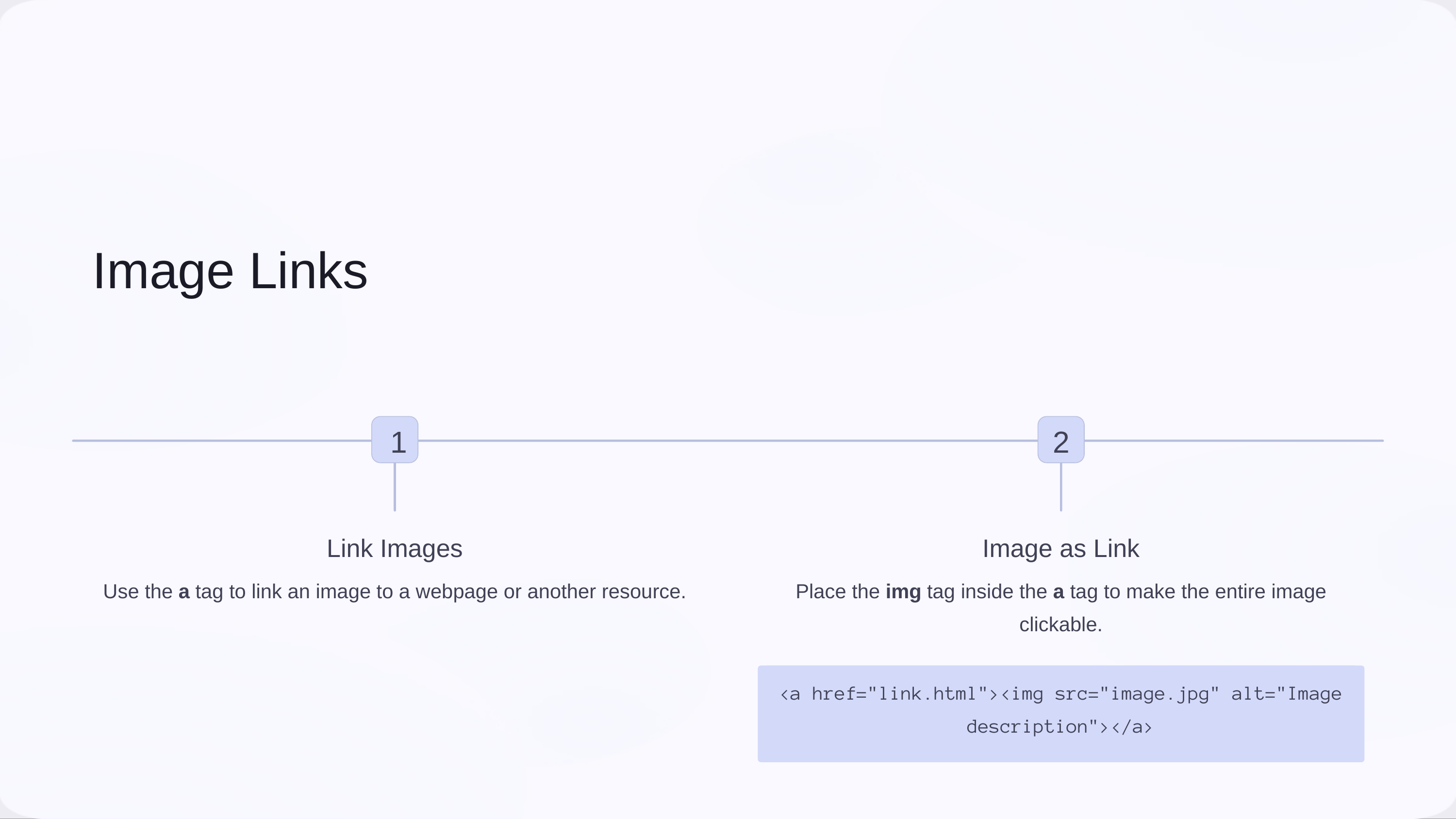

Image Links

1
2

Link Images
Image as Link
Use the a tag to link an image to a webpage or another resource.
Place the img tag inside the a tag to make the entire image clickable.

<a href="link.html"><img src="image.jpg" alt="Image description"></a>